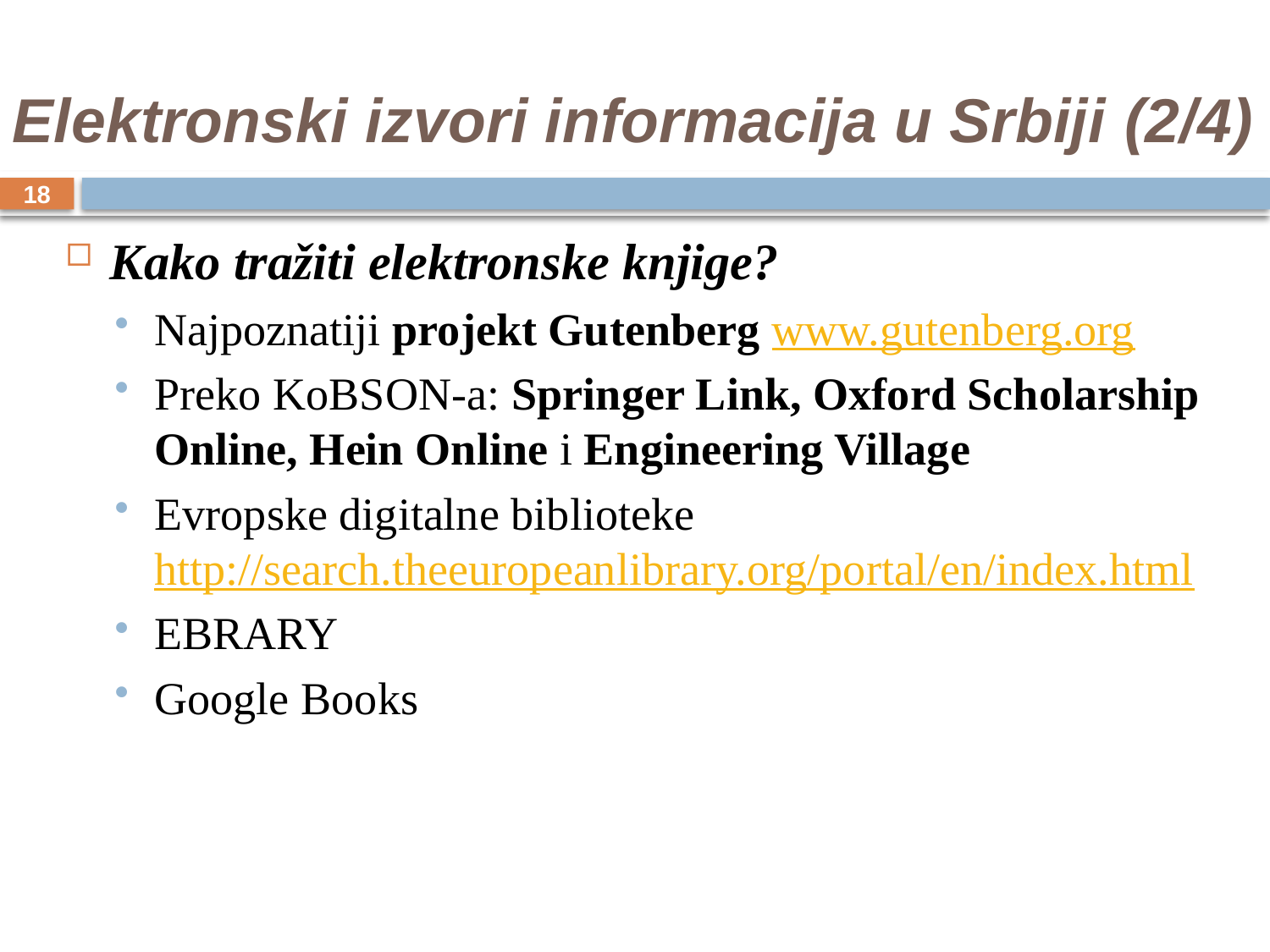

# Elektronski izvori informacija u Srbiji (2/4)
18
Kako tražiti elektronske knjige?
Najpoznatiji projekt Gutenberg www.gutenberg.org
Preko KoBSON-a: Springer Link, Oxford Scholarship Online, Hein Online i Engineering Village
Evropske digitalne biblioteke http://search.theeuropeanlibrary.org/portal/en/index.html
EBRARY
Google Books